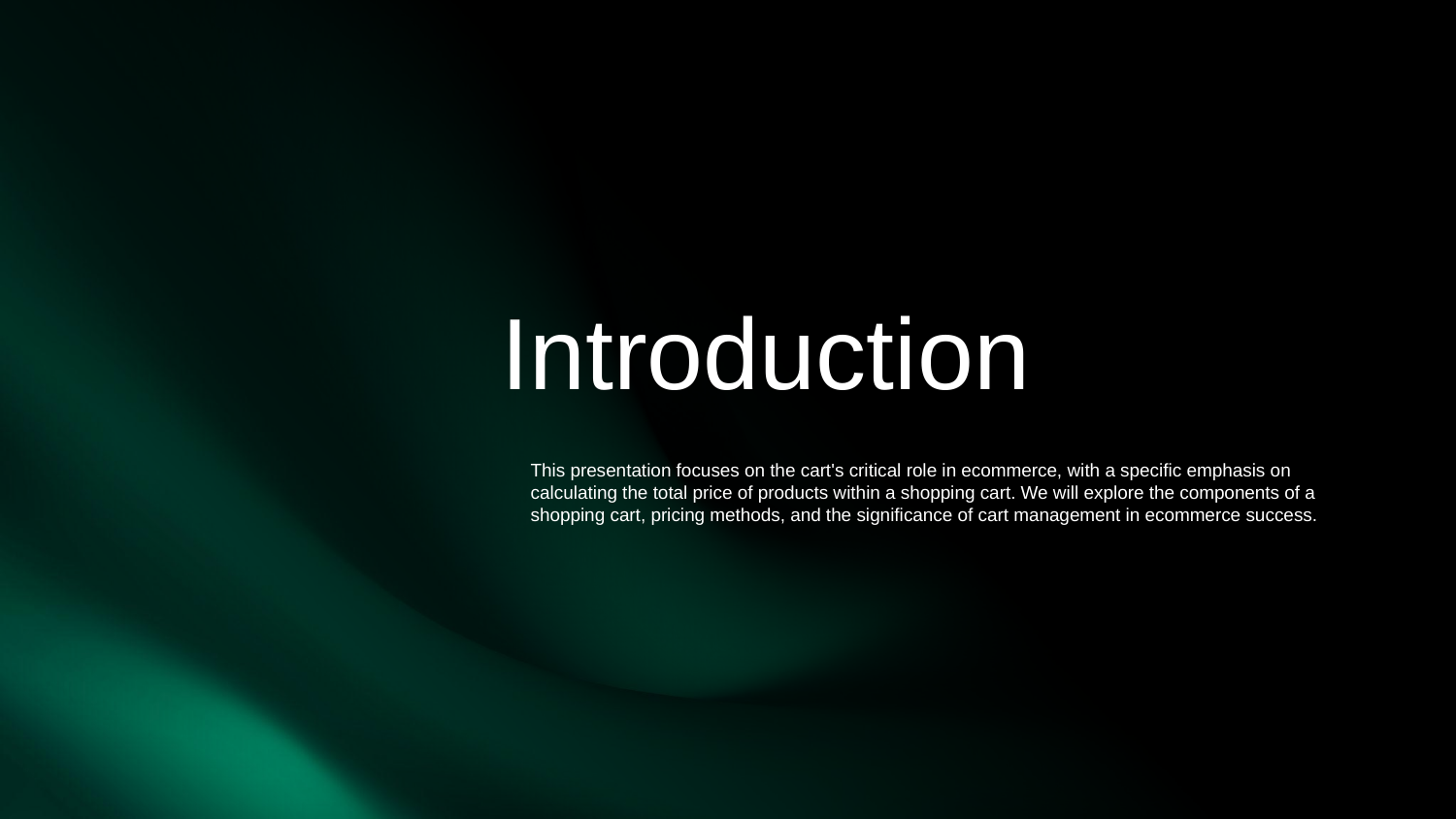

# Introduction
This presentation focuses on the cart's critical role in ecommerce, with a specific emphasis on calculating the total price of products within a shopping cart. We will explore the components of a shopping cart, pricing methods, and the significance of cart management in ecommerce success.